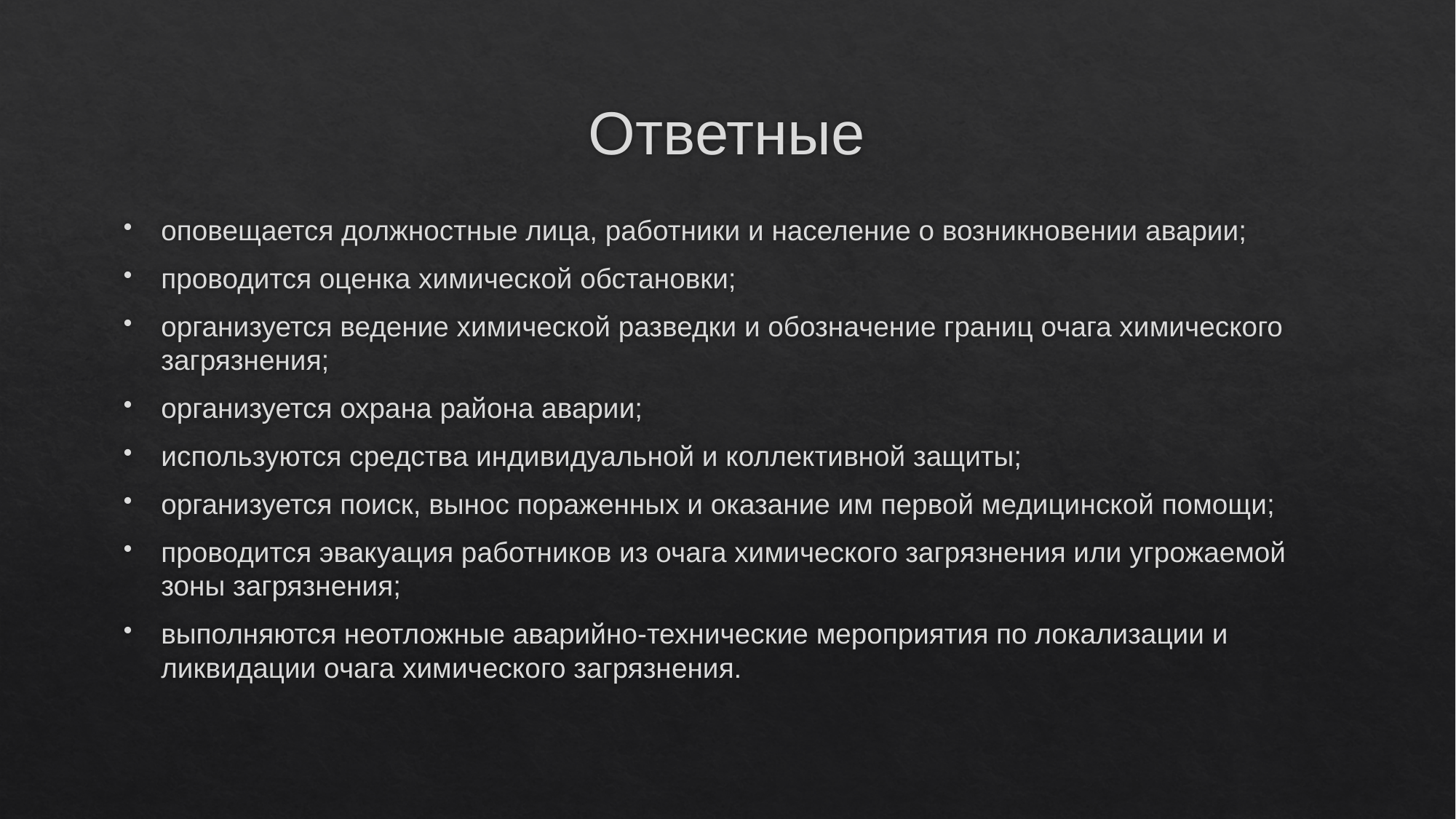

# Ответные
оповещается должностные лица, работники и население о возникновении аварии;
проводится оценка химической обстановки;
организуется ведение химической разведки и обозначение границ очага химического загрязнения;
организуется охрана района аварии;
используются средства индивидуальной и коллективной защиты;
организуется поиск, вынос пораженных и оказание им первой медицинской помощи;
проводится эвакуация работников из очага химического загрязнения или угрожаемой зоны загрязнения;
выполняются неотложные аварийно-технические мероприятия по локализации и ликвидации очага химического загрязнения.